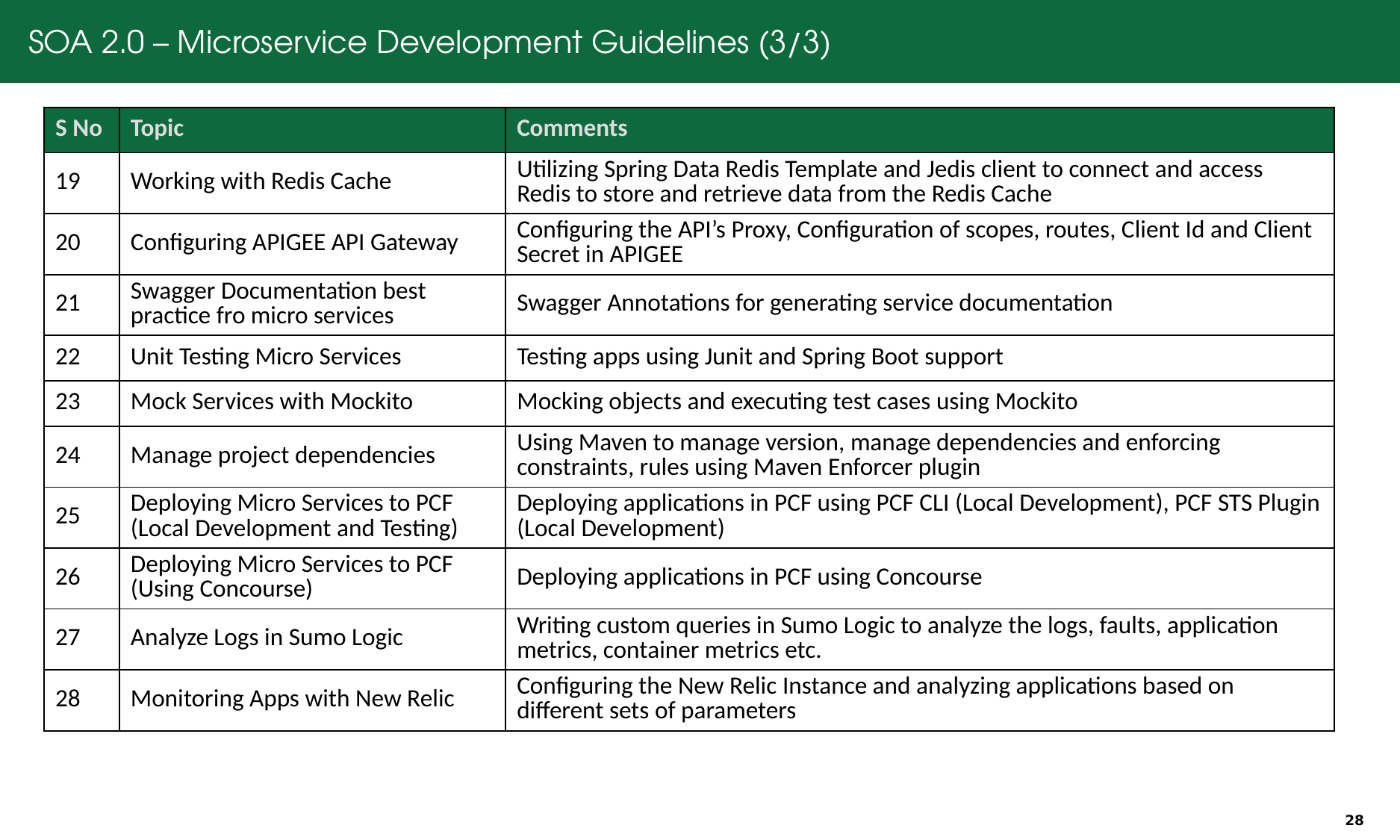

# SOA 2.0 – Microservice Development Guidelines (3/3)
| S No | Topic | Comments |
| --- | --- | --- |
| 19 | Working with Redis Cache | Utilizing Spring Data Redis Template and Jedis client to connect and access Redis to store and retrieve data from the Redis Cache |
| 20 | Configuring APIGEE API Gateway | Configuring the API’s Proxy, Configuration of scopes, routes, Client Id and Client Secret in APIGEE |
| 21 | Swagger Documentation best practice fro micro services | Swagger Annotations for generating service documentation |
| 22 | Unit Testing Micro Services | Testing apps using Junit and Spring Boot support |
| 23 | Mock Services with Mockito | Mocking objects and executing test cases using Mockito |
| 24 | Manage project dependencies | Using Maven to manage version, manage dependencies and enforcing constraints, rules using Maven Enforcer plugin |
| 25 | Deploying Micro Services to PCF (Local Development and Testing) | Deploying applications in PCF using PCF CLI (Local Development), PCF STS Plugin (Local Development) |
| 26 | Deploying Micro Services to PCF (Using Concourse) | Deploying applications in PCF using Concourse |
| 27 | Analyze Logs in Sumo Logic | Writing custom queries in Sumo Logic to analyze the logs, faults, application metrics, container metrics etc. |
| 28 | Monitoring Apps with New Relic | Configuring the New Relic Instance and analyzing applications based on different sets of parameters |